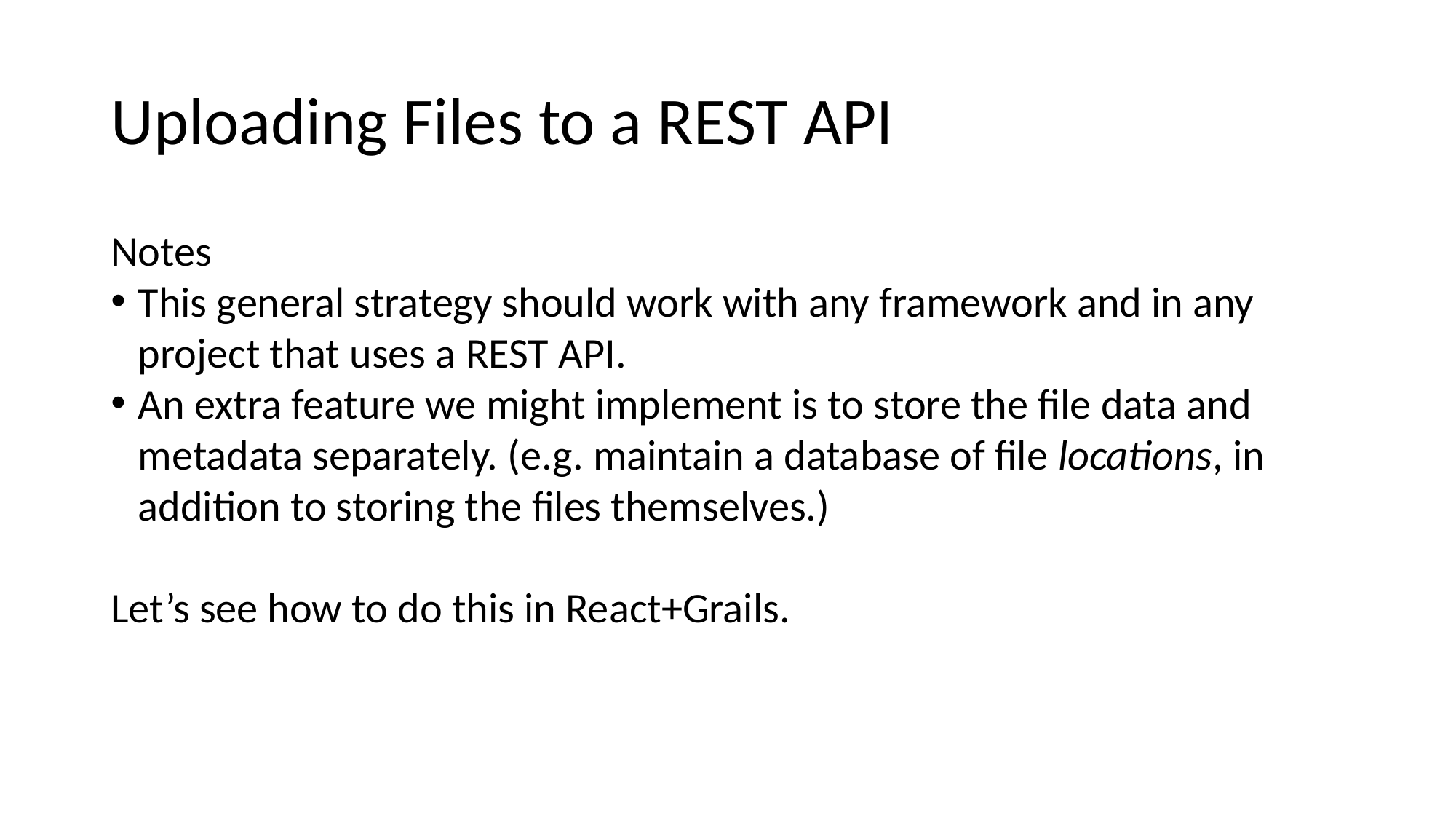

# Uploading Files to a REST API
Notes
This general strategy should work with any framework and in any project that uses a REST API.
An extra feature we might implement is to store the file data and metadata separately. (e.g. maintain a database of file locations, in addition to storing the files themselves.)

Let’s see how to do this in React+Grails.